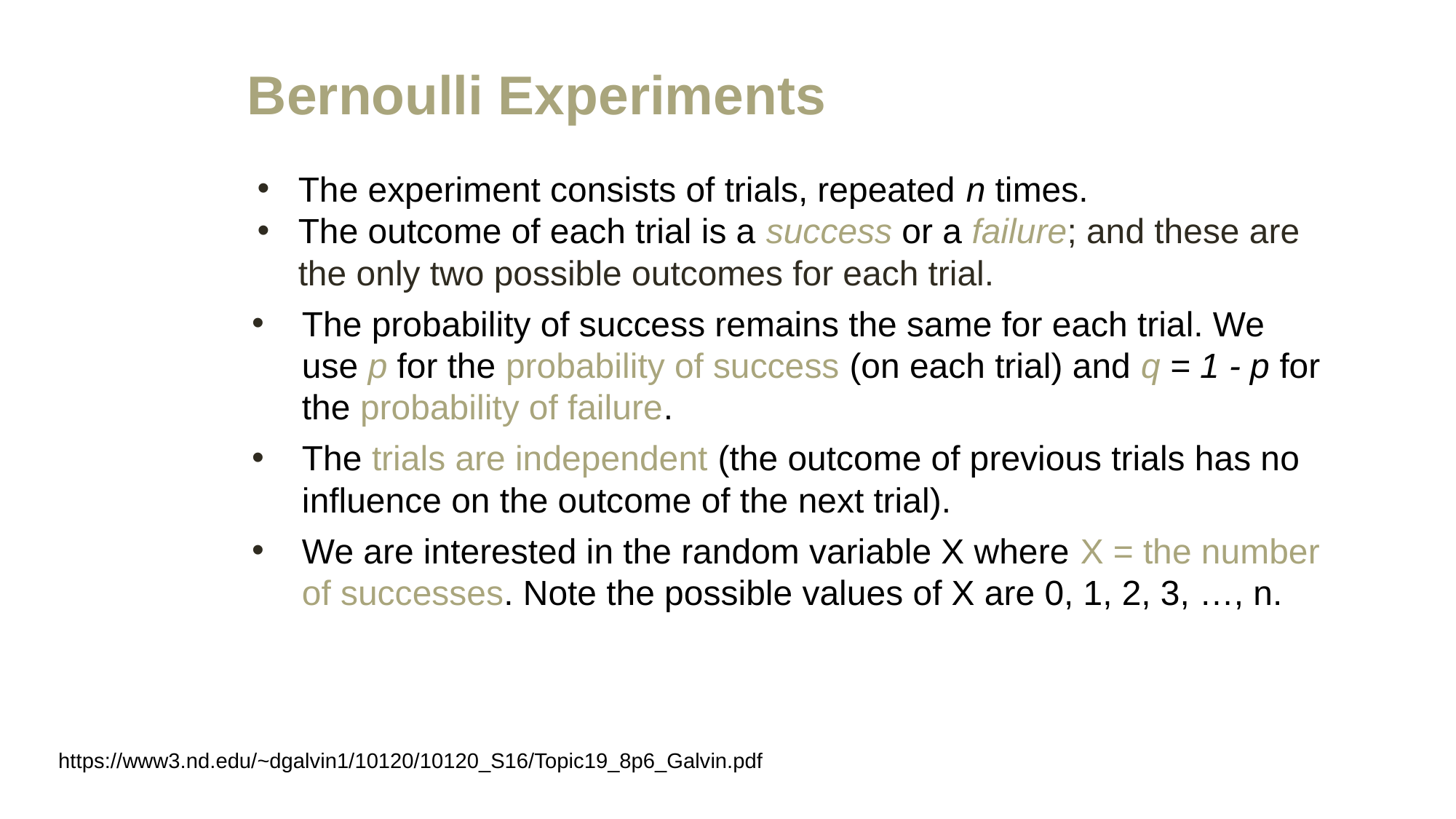

# Bernoulli Experiments
The experiment consists of trials, repeated n times.
The outcome of each trial is a success or a failure; and these are the only two possible outcomes for each trial.
The probability of success remains the same for each trial. We use p for the probability of success (on each trial) and q = 1 - p for the probability of failure.
The trials are independent (the outcome of previous trials has no influence on the outcome of the next trial).
We are interested in the random variable X where X = the number of successes. Note the possible values of X are 0, 1, 2, 3, …, n.

https://www3.nd.edu/~dgalvin1/10120/10120_S16/Topic19_8p6_Galvin.pdf